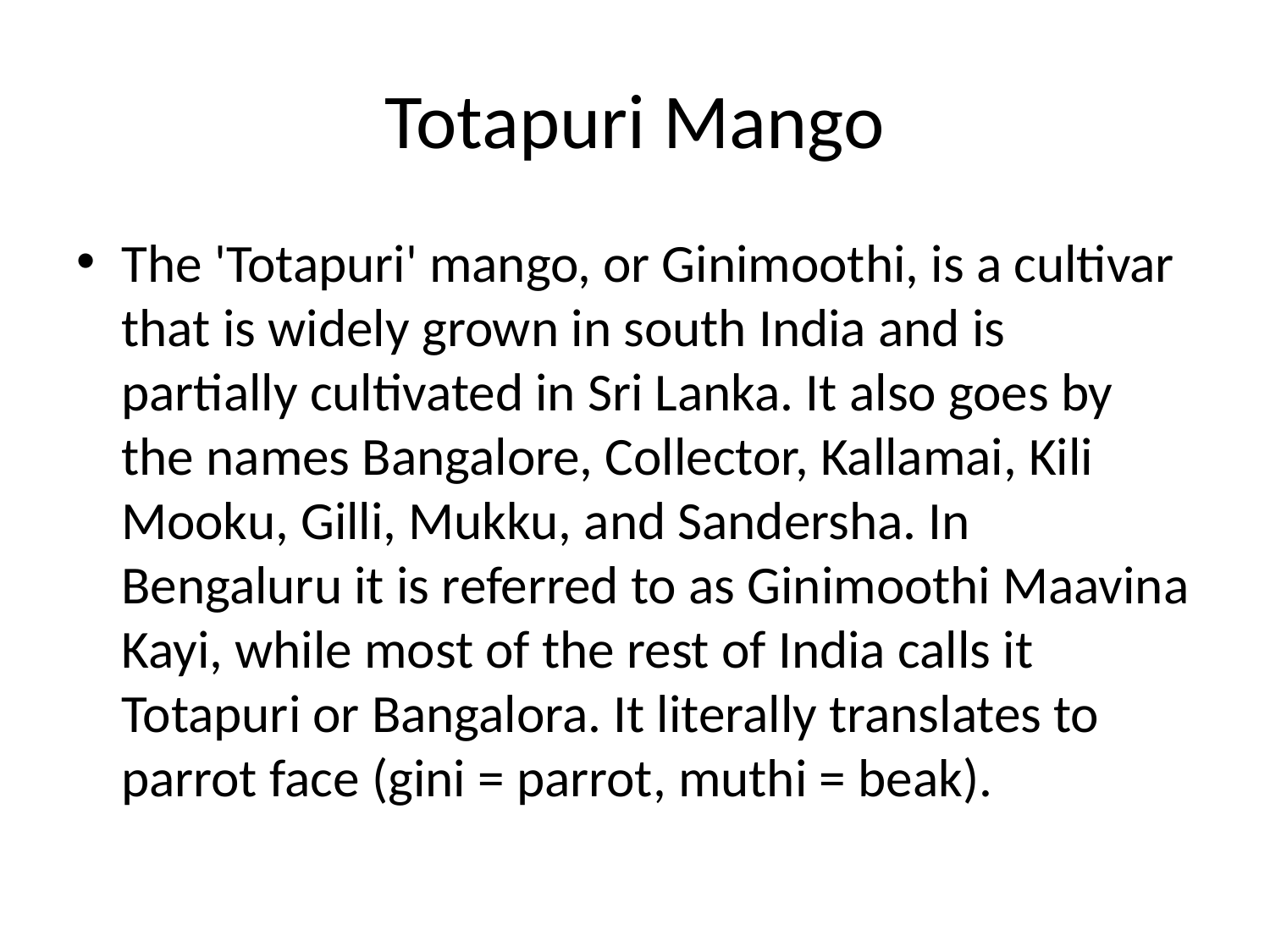

# Totapuri Mango
The 'Totapuri' mango, or Ginimoothi, is a cultivar that is widely grown in south India and is partially cultivated in Sri Lanka. It also goes by the names Bangalore, Collector, Kallamai, Kili Mooku, Gilli, Mukku, and Sandersha. In Bengaluru it is referred to as Ginimoothi Maavina Kayi, while most of the rest of India calls it Totapuri or Bangalora. It literally translates to parrot face (gini = parrot, muthi = beak).